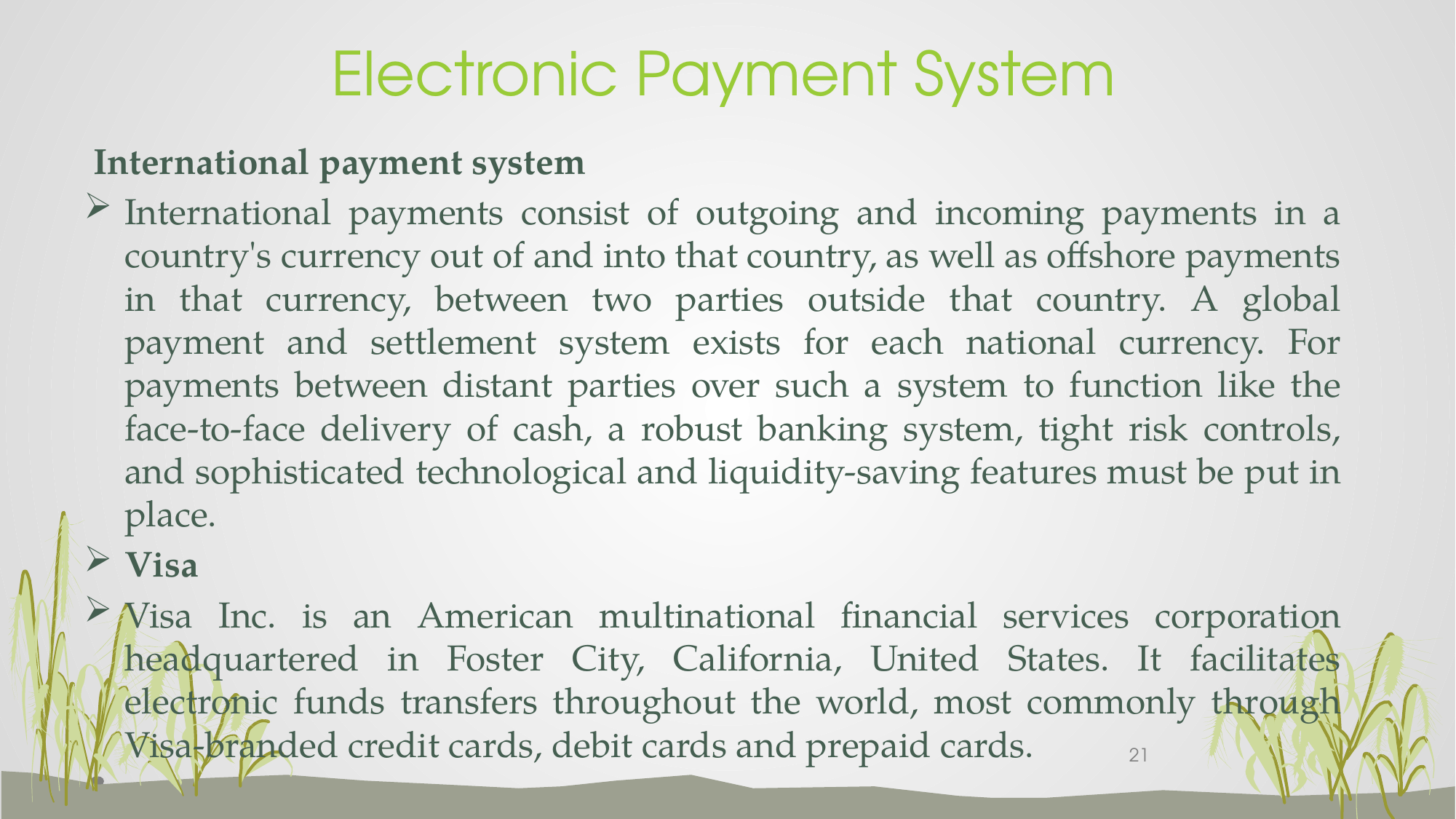

# Electronic Payment System
 International payment system
International payments consist of outgoing and incoming payments in a country's currency out of and into that country, as well as offshore payments in that currency, between two parties outside that country. A global payment and settlement system exists for each national currency. For payments between distant parties over such a system to function like the face-to-face delivery of cash, a robust banking system, tight risk controls, and sophisticated technological and liquidity-saving features must be put in place.
Visa
Visa Inc. is an American multinational financial services corporation headquartered in Foster City, California, United States. It facilitates electronic funds transfers throughout the world, most commonly through Visa-branded credit cards, debit cards and prepaid cards.
21